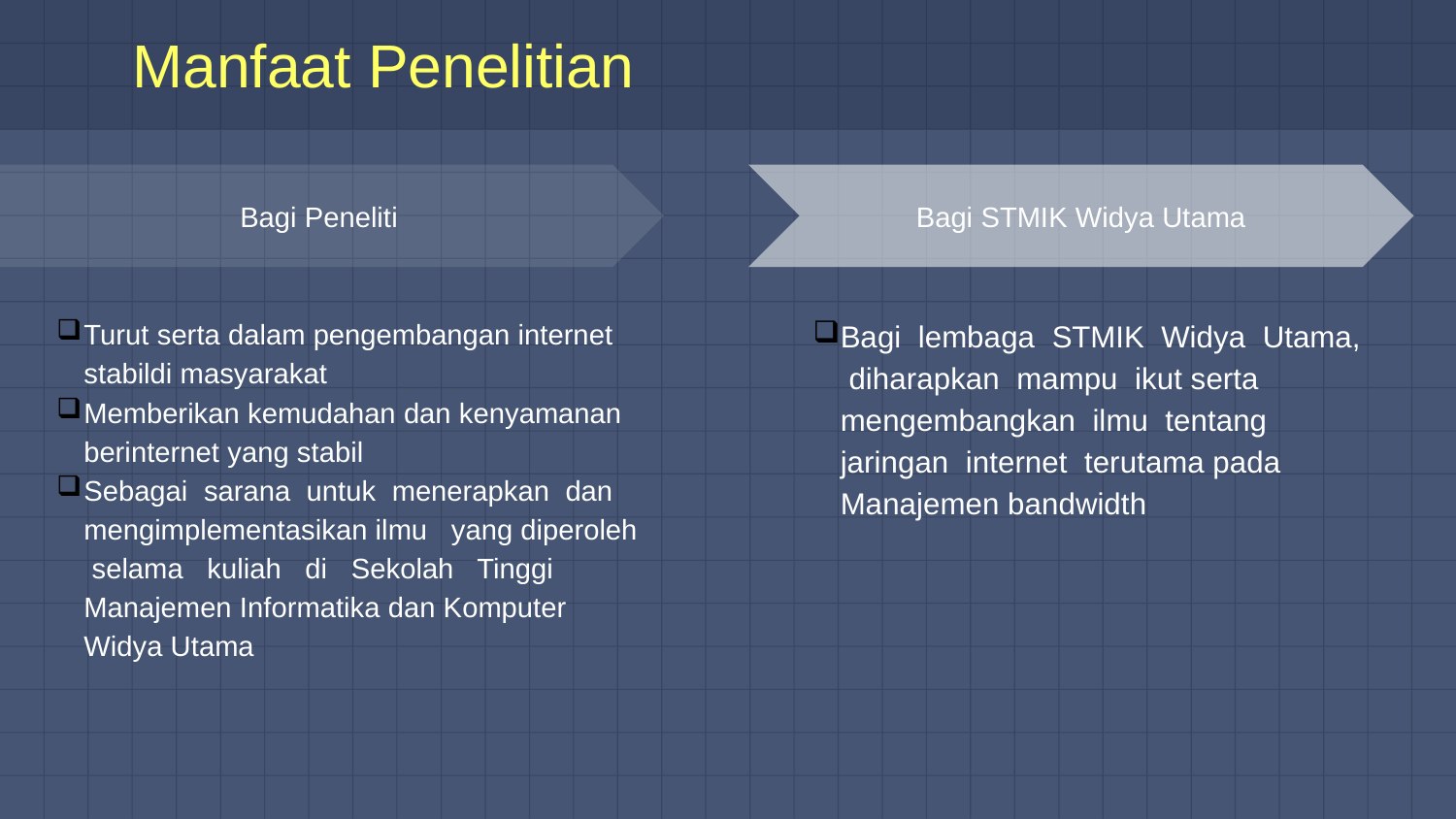

# Manfaat Penelitian
Bagi Peneliti
Turut serta dalam pengembangan internet stabildi masyarakat
Memberikan kemudahan dan kenyamanan berinternet yang stabil
Sebagai  sarana  untuk  menerapkan  dan  mengimplementasikan ilmu   yang diperoleh   selama   kuliah   di   Sekolah   Tinggi Manajemen Informatika dan Komputer Widya Utama
Bagi STMIK Widya Utama
Bagi  lembaga  STMIK  Widya  Utama,  diharapkan  mampu  ikut serta  mengembangkan  ilmu  tentang  jaringan  internet  terutama pada Manajemen bandwidth